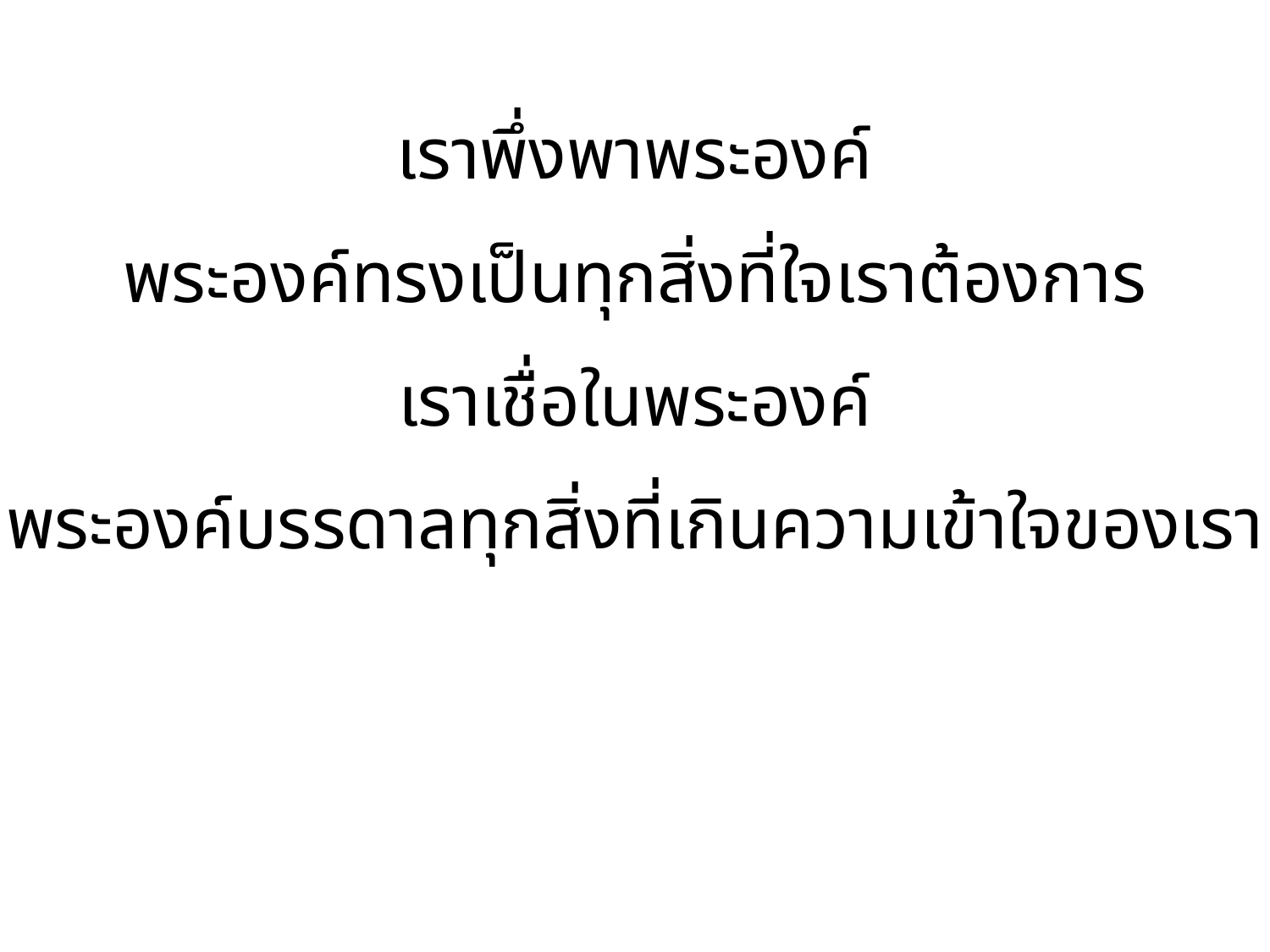

เราพึ่งพาพระองค์
พระองค์ทรงเป็นทุกสิ่งที่ใจเราต้องการ
เราเชื่อในพระองค์
พระองค์บรรดาลทุกสิ่งที่เกินความเข้าใจของเรา